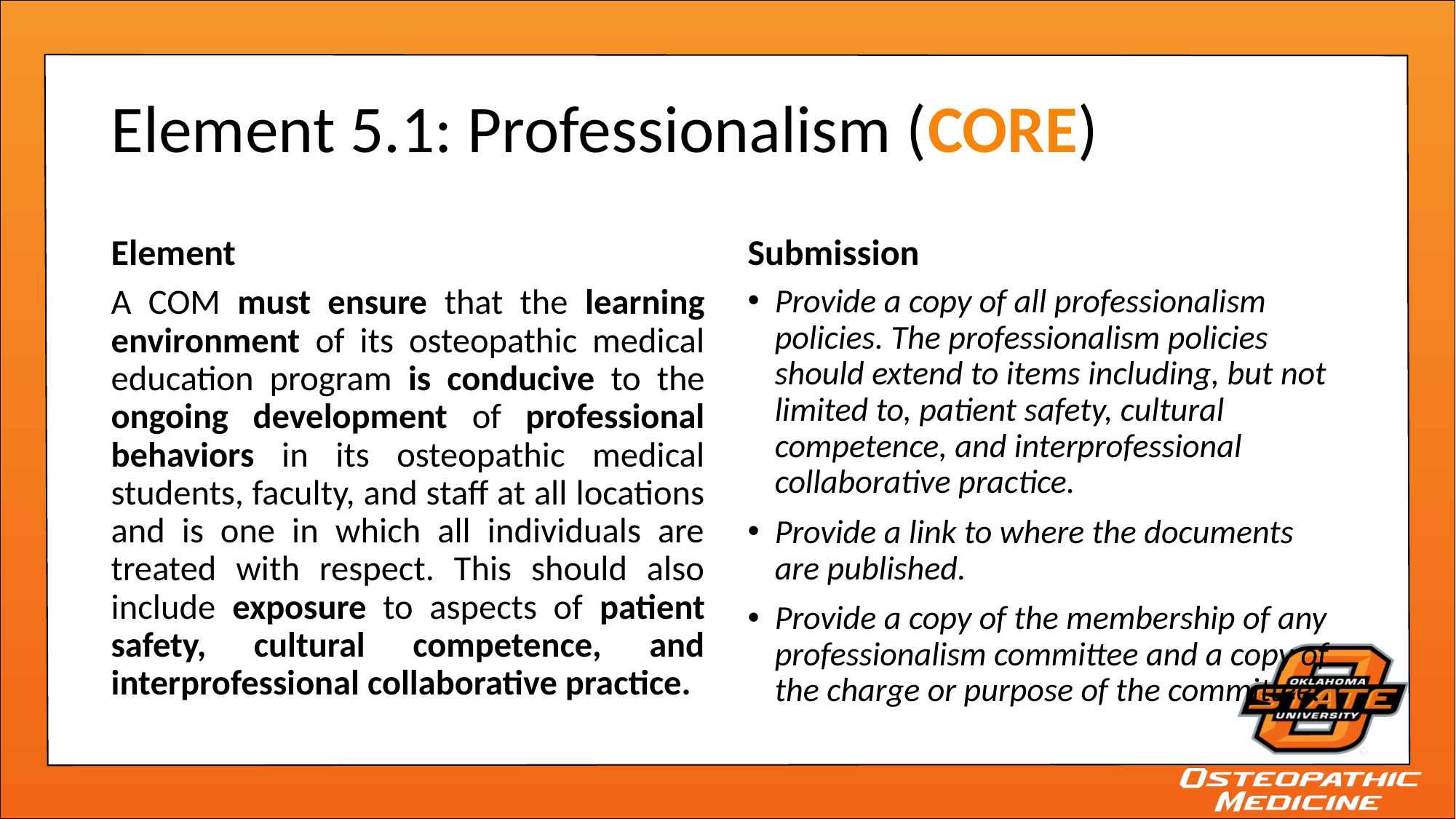

# Element 5.1: Professionalism (CORE)
Element
Submission
A COM must ensure that the learning environment of its osteopathic medical education program is conducive to the ongoing development of professional behaviors in its osteopathic medical students, faculty, and staff at all locations and is one in which all individuals are treated with respect. This should also include exposure to aspects of patient safety, cultural competence, and interprofessional collaborative practice.

Provide a copy of all professionalism policies. The professionalism policies should extend to items including, but not limited to, patient safety, cultural competence, and interprofessional collaborative practice.
Provide a link to where the documents are published.
Provide a copy of the membership of any professionalism committee and a copy of the charge or purpose of the committee.